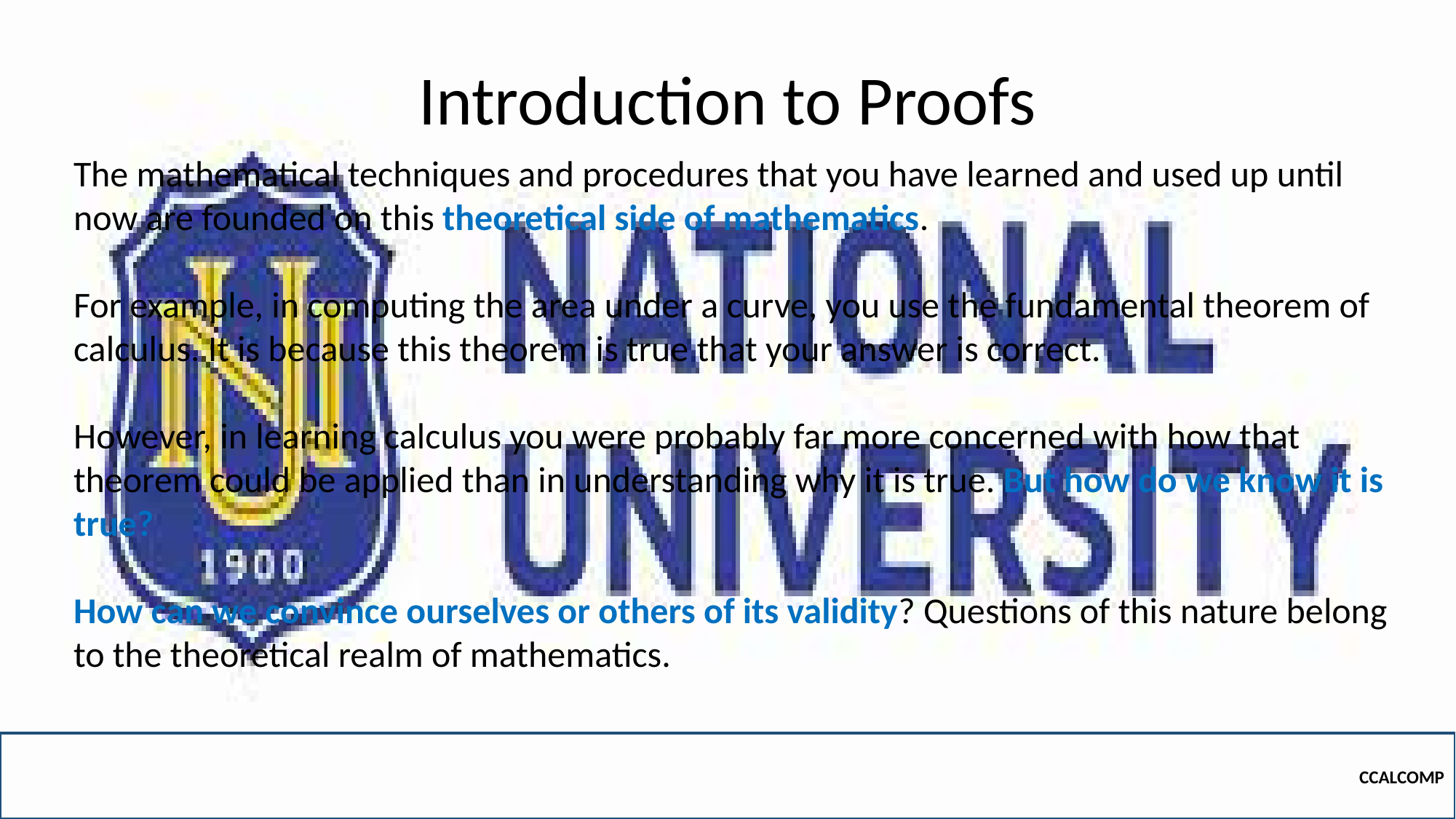

# Introduction to Proofs
The mathematical techniques and procedures that you have learned and used up until now are founded on this theoretical side of mathematics.

For example, in computing the area under a curve, you use the fundamental theorem of calculus. It is because this theorem is true that your answer is correct.

However, in learning calculus you were probably far more concerned with how that theorem could be applied than in understanding why it is true. But how do we know it is true?

How can we convince ourselves or others of its validity? Questions of this nature belong to the theoretical realm of mathematics.
CCALCOMP